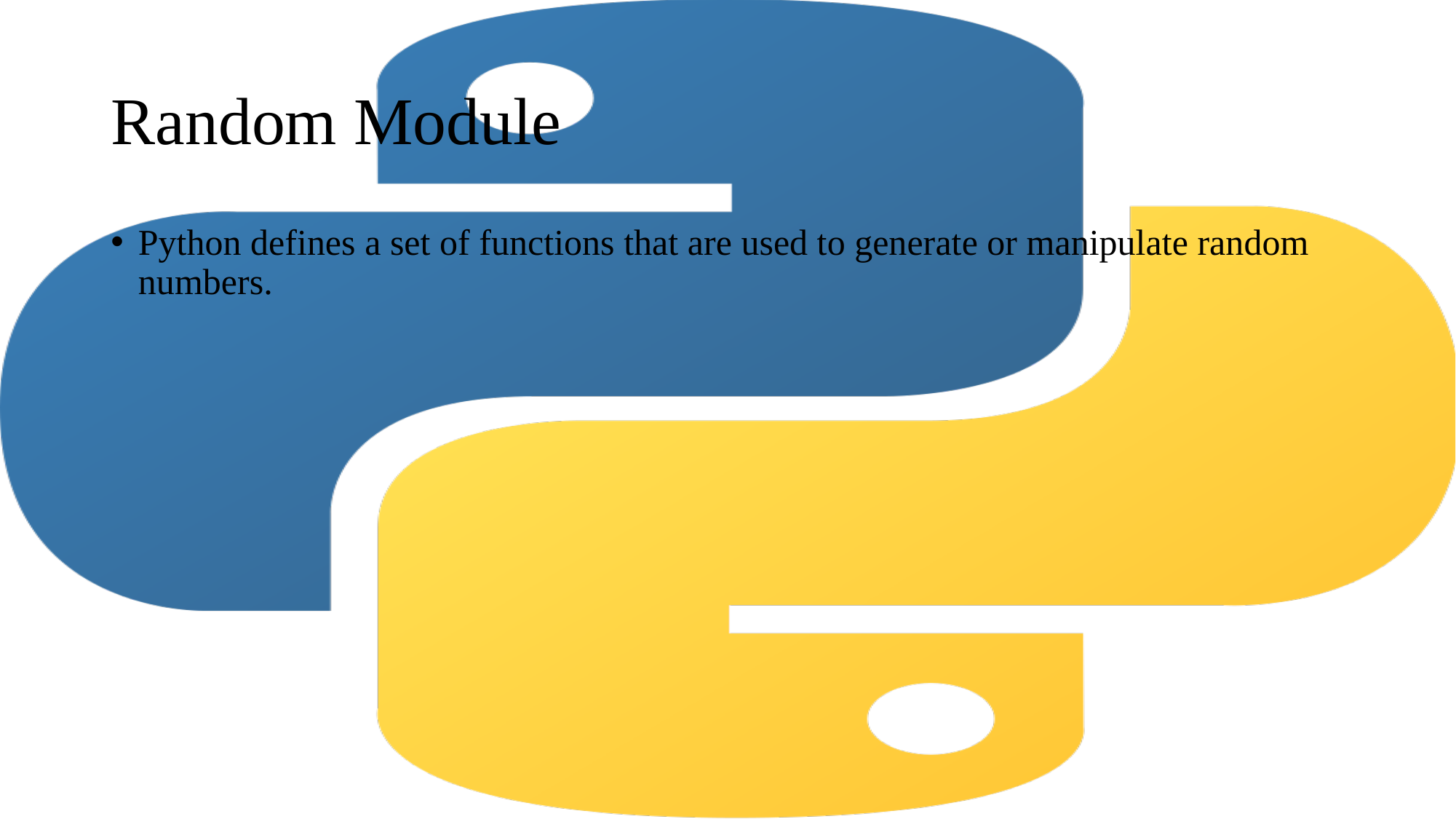

# Random Module
Python defines a set of functions that are used to generate or manipulate random numbers.